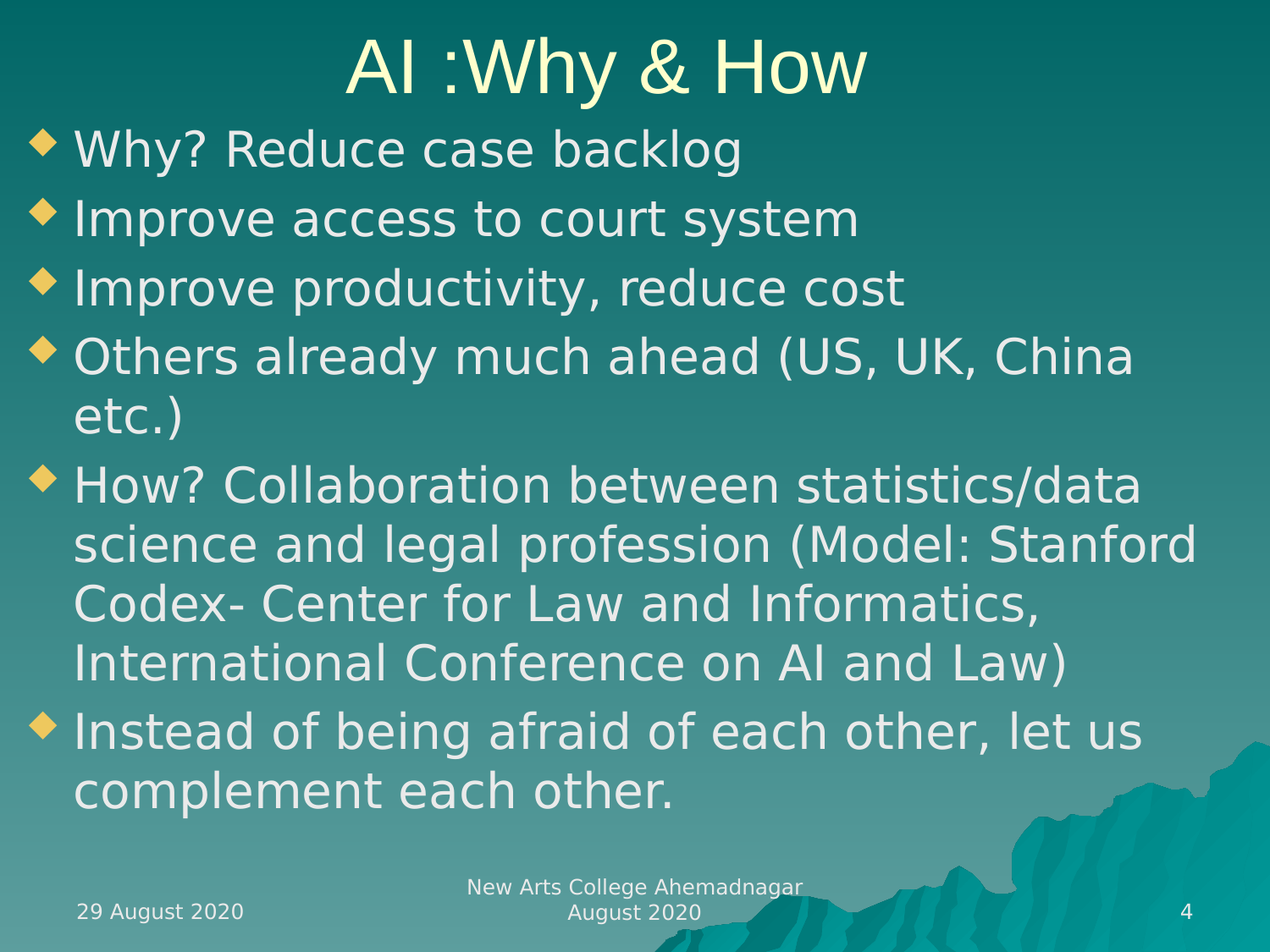

# AI :Why & How
Why? Reduce case backlog
Improve access to court system
Improve productivity, reduce cost
Others already much ahead (US, UK, China etc.)
How? Collaboration between statistics/data science and legal profession (Model: Stanford Codex- Center for Law and Informatics, International Conference on AI and Law)
Instead of being afraid of each other, let us complement each other.

29 August 2020
4
New Arts College Ahemadnagar August 2020